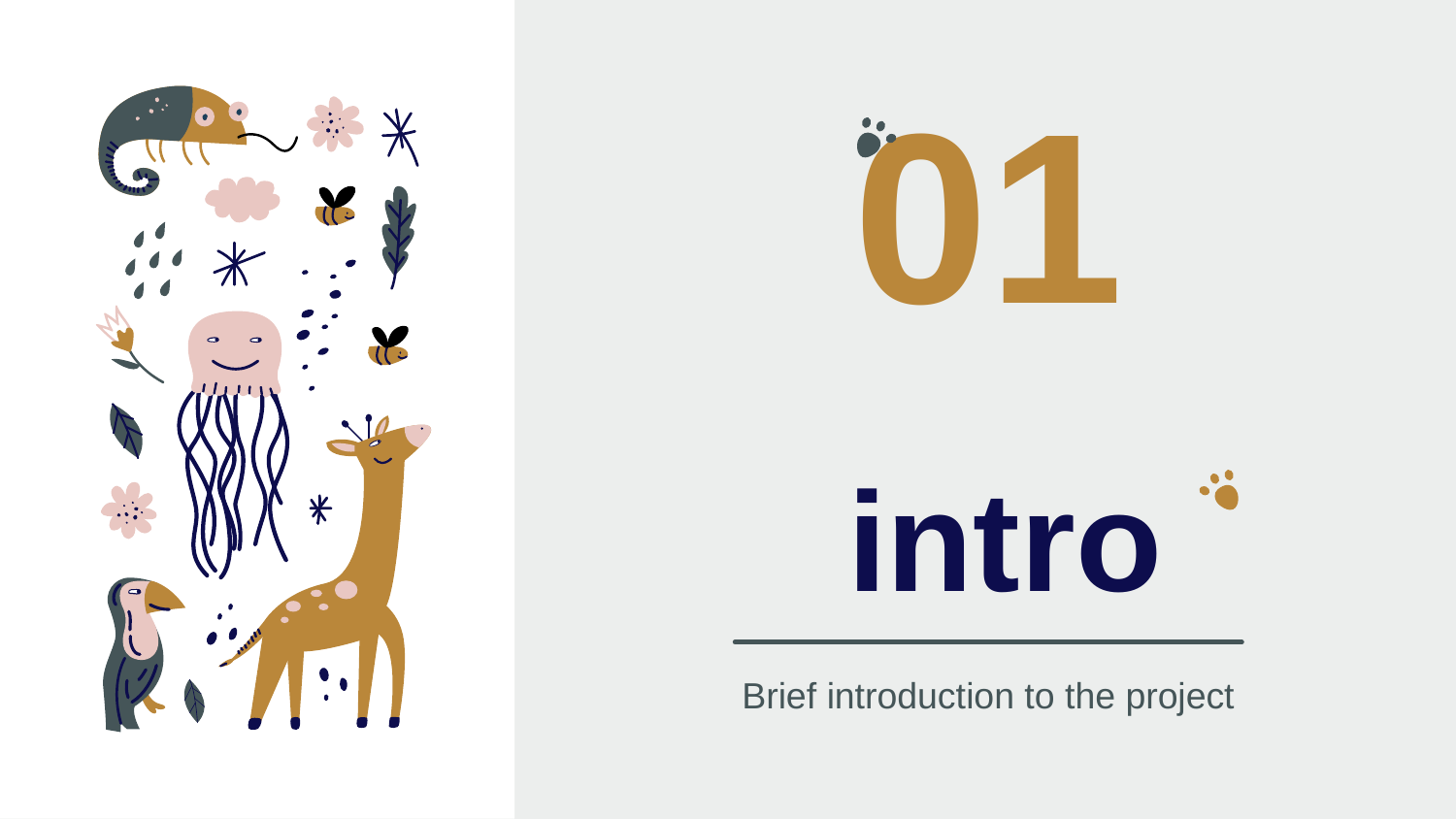

01

# intro

Brief introduction to the project